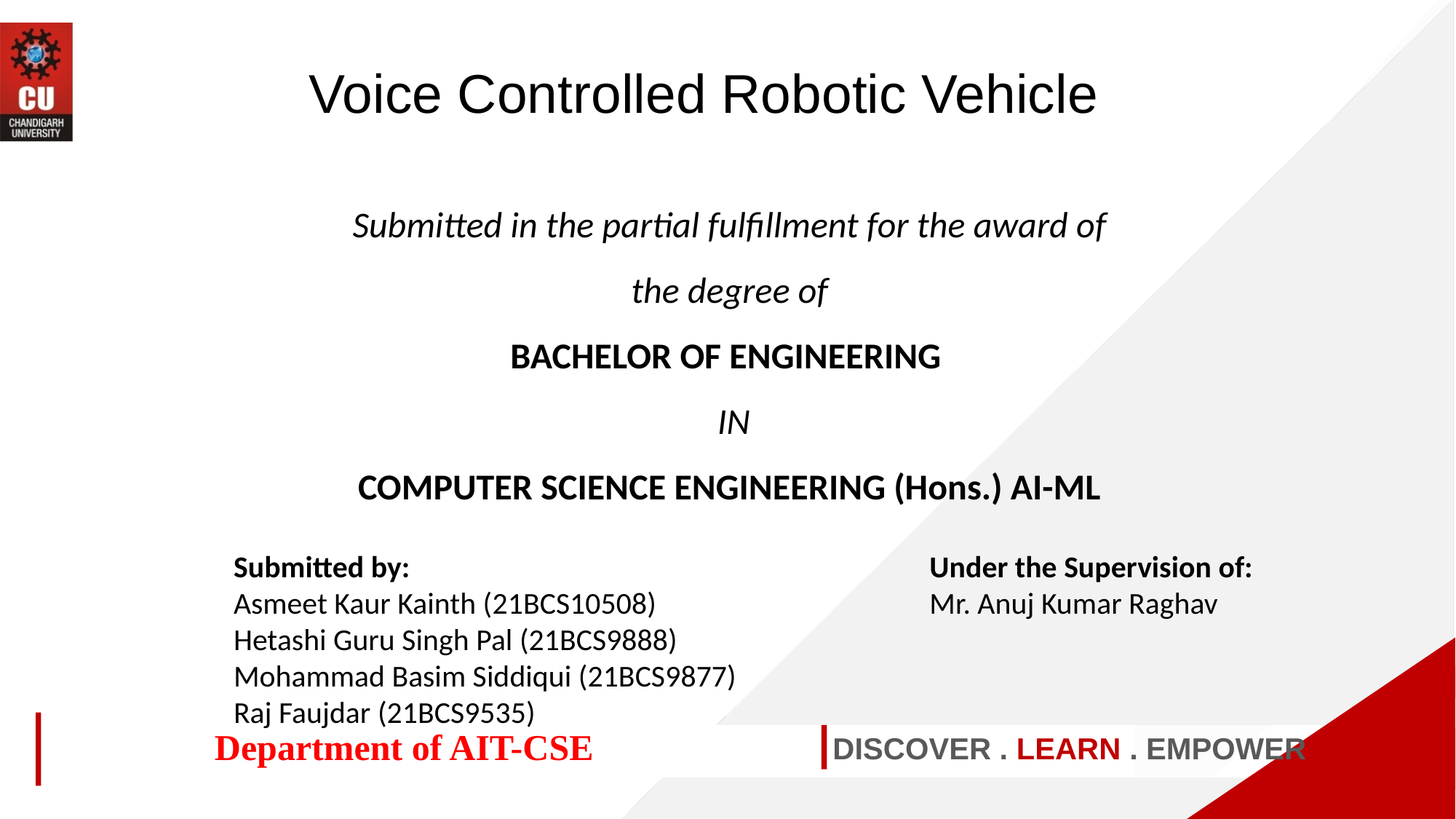

Voice Controlled Robotic Vehicle
Submitted in the partial fulfillment for the award of the degree of
BACHELOR OF ENGINEERING
 IN
COMPUTER SCIENCE ENGINEERING (Hons.) AI-ML
Under the Supervision of:
Mr. Anuj Kumar Raghav

Submitted by:
Asmeet Kaur Kainth (21BCS10508)
Hetashi Guru Singh Pal (21BCS9888)
Mohammad Basim Siddiqui (21BCS9877)
Raj Faujdar (21BCS9535)

Department of AIT-CSE
DISCOVER . LEARN . EMPOWER

1